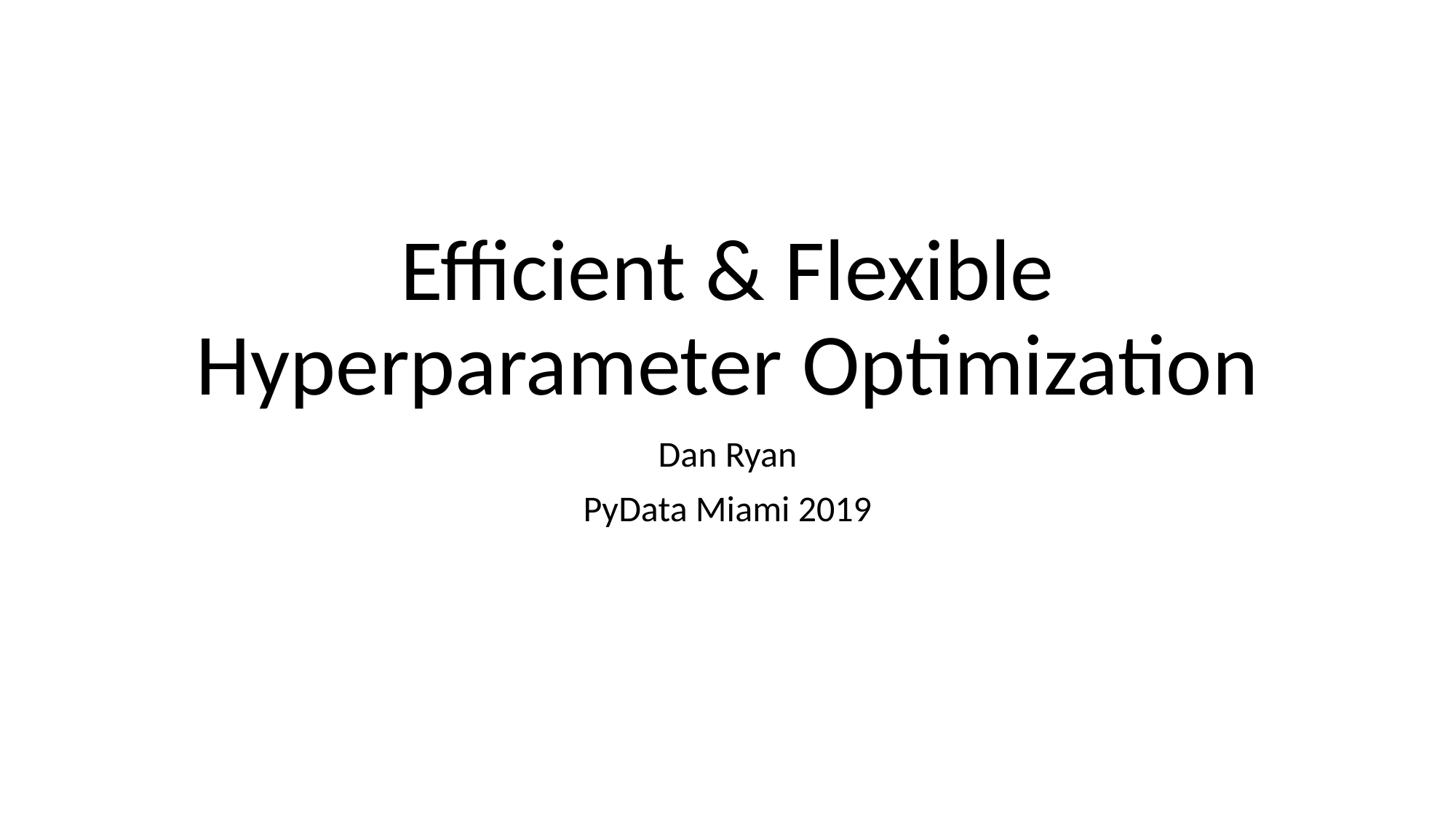

# Efficient & Flexible Hyperparameter Optimization
Dan Ryan
PyData Miami 2019